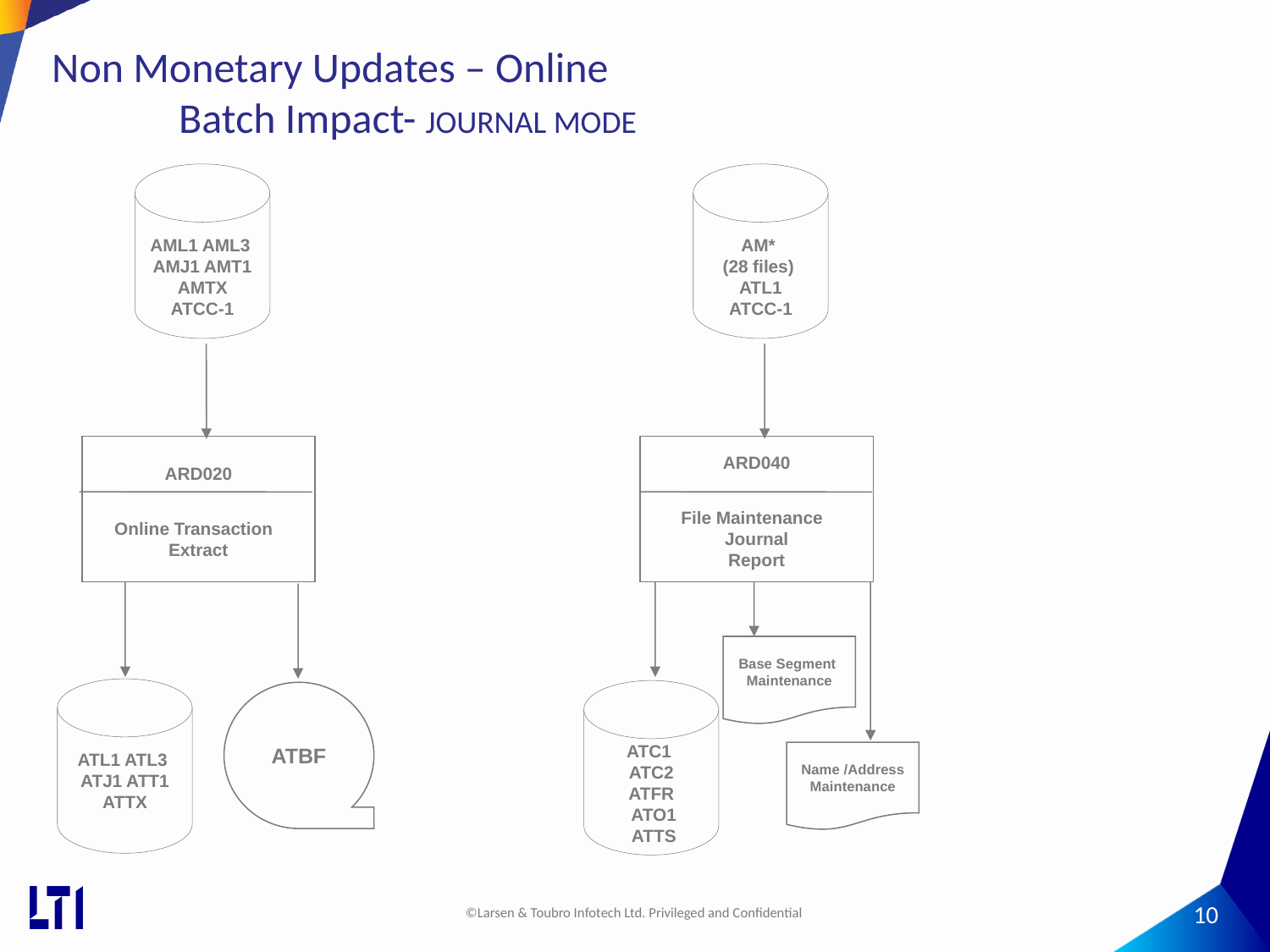

# Non Monetary Updates – Online Batch Impact- JOURNAL MODE

AML1 AML3
AMJ1 AMT1
AMTX
ATCC-1

AM*
(28 files)
ATL1
ATCC-1

ARD020

Online Transaction
Extract

ARD040

File Maintenance
Journal
Report

Base Segment
Maintenance

ATL1 ATL3
ATJ1 ATT1
ATTX

ATC1
ATC2
ATFR
 ATO1
 ATTS

ATBF
Name /Address
Maintenance